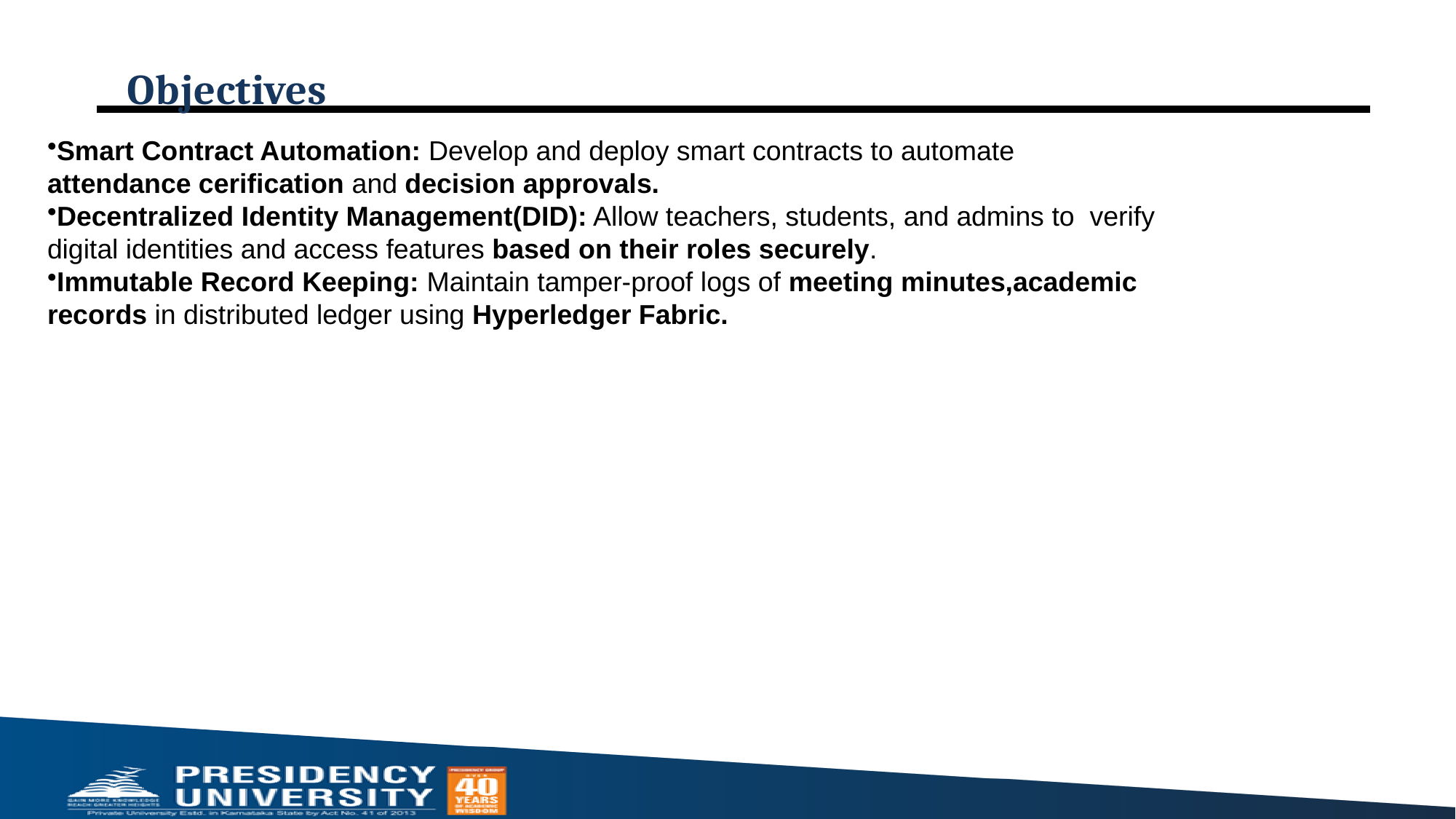

# Objectives
Smart Contract Automation: Develop and deploy smart contracts to automate attendance cerification and decision approvals.
Decentralized Identity Management(DID): Allow teachers, students, and admins to  verify digital identities and access features based on their roles securely.
Immutable Record Keeping: Maintain tamper-proof logs of meeting minutes,academic records in distributed ledger using Hyperledger Fabric.